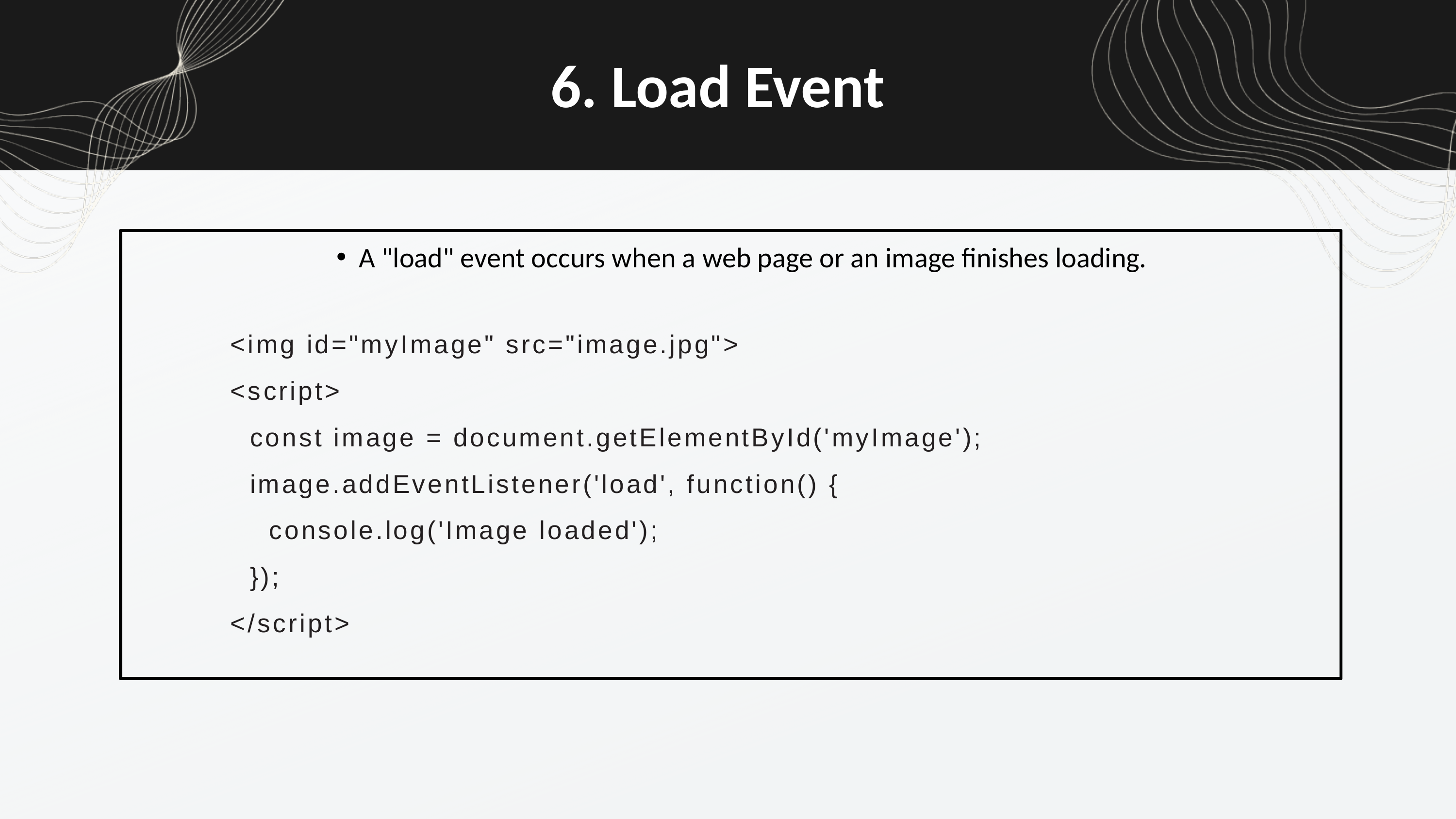

6. Load Event

A "load" event occurs when a web page or an image finishes loading.
<img id="myImage" src="image.jpg">
<script>
  const image = document.getElementById('myImage');
  image.addEventListener('load', function() {
    console.log('Image loaded');
  });
</script>